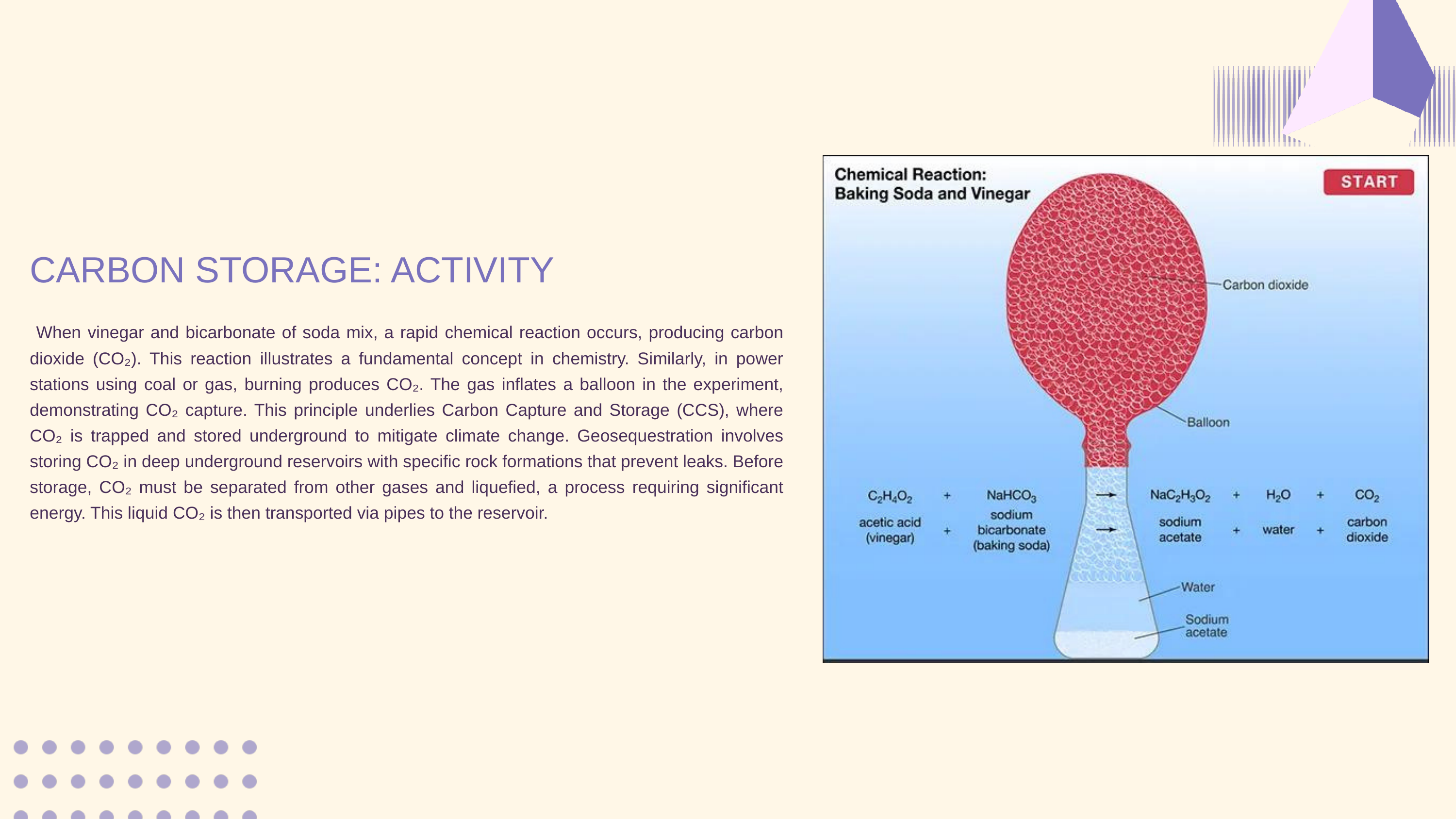

CARBON STORAGE: ACTIVITY
 When vinegar and bicarbonate of soda mix, a rapid chemical reaction occurs, producing carbon dioxide (CO₂). This reaction illustrates a fundamental concept in chemistry. Similarly, in power stations using coal or gas, burning produces CO₂. The gas inflates a balloon in the experiment, demonstrating CO₂ capture. This principle underlies Carbon Capture and Storage (CCS), where CO₂ is trapped and stored underground to mitigate climate change. Geosequestration involves storing CO₂ in deep underground reservoirs with specific rock formations that prevent leaks. Before storage, CO₂ must be separated from other gases and liquefied, a process requiring significant energy. This liquid CO₂ is then transported via pipes to the reservoir.